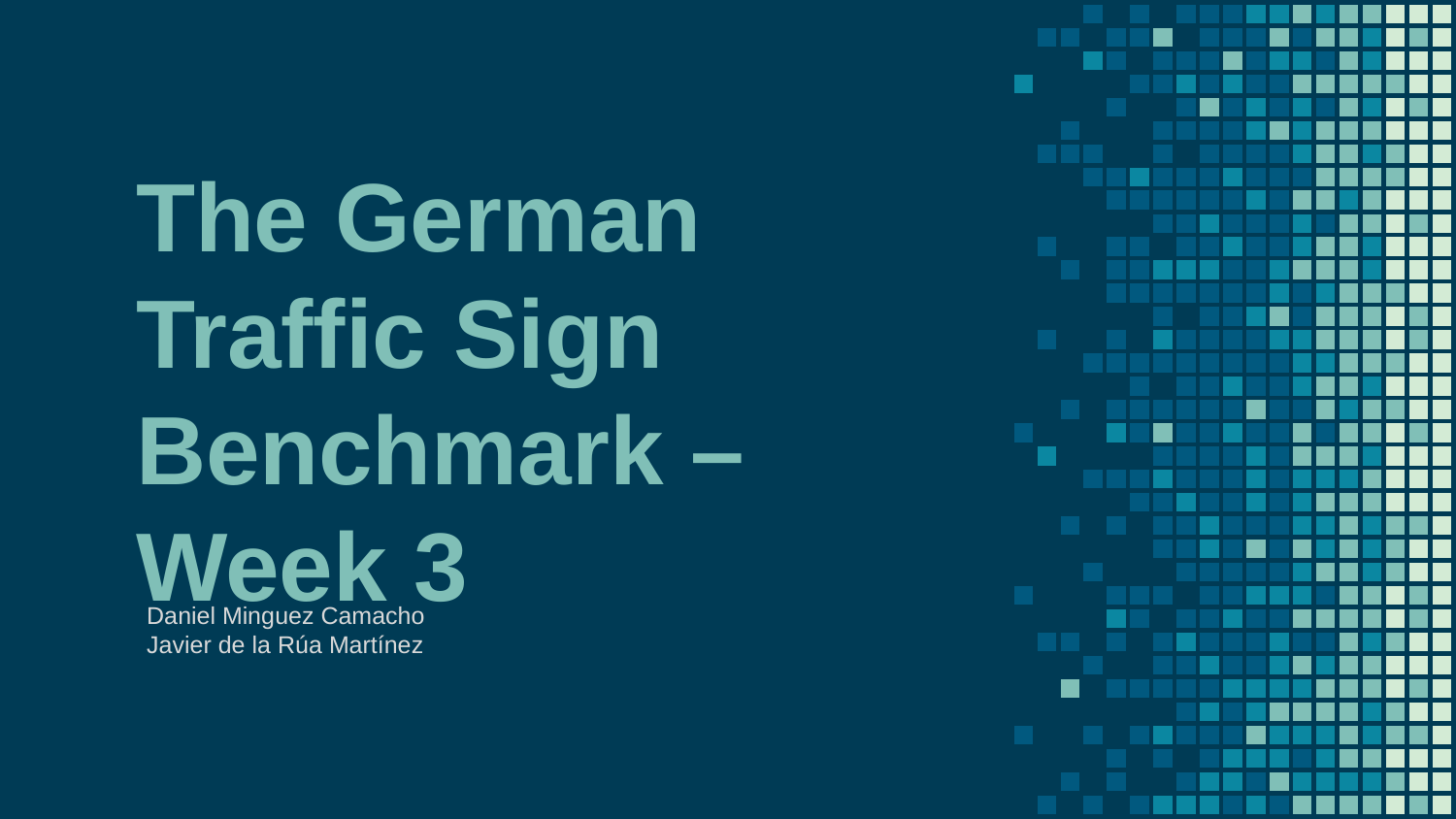

# The German Traffic Sign Benchmark – Week 3
Daniel Minguez Camacho
Javier de la Rúa Martínez